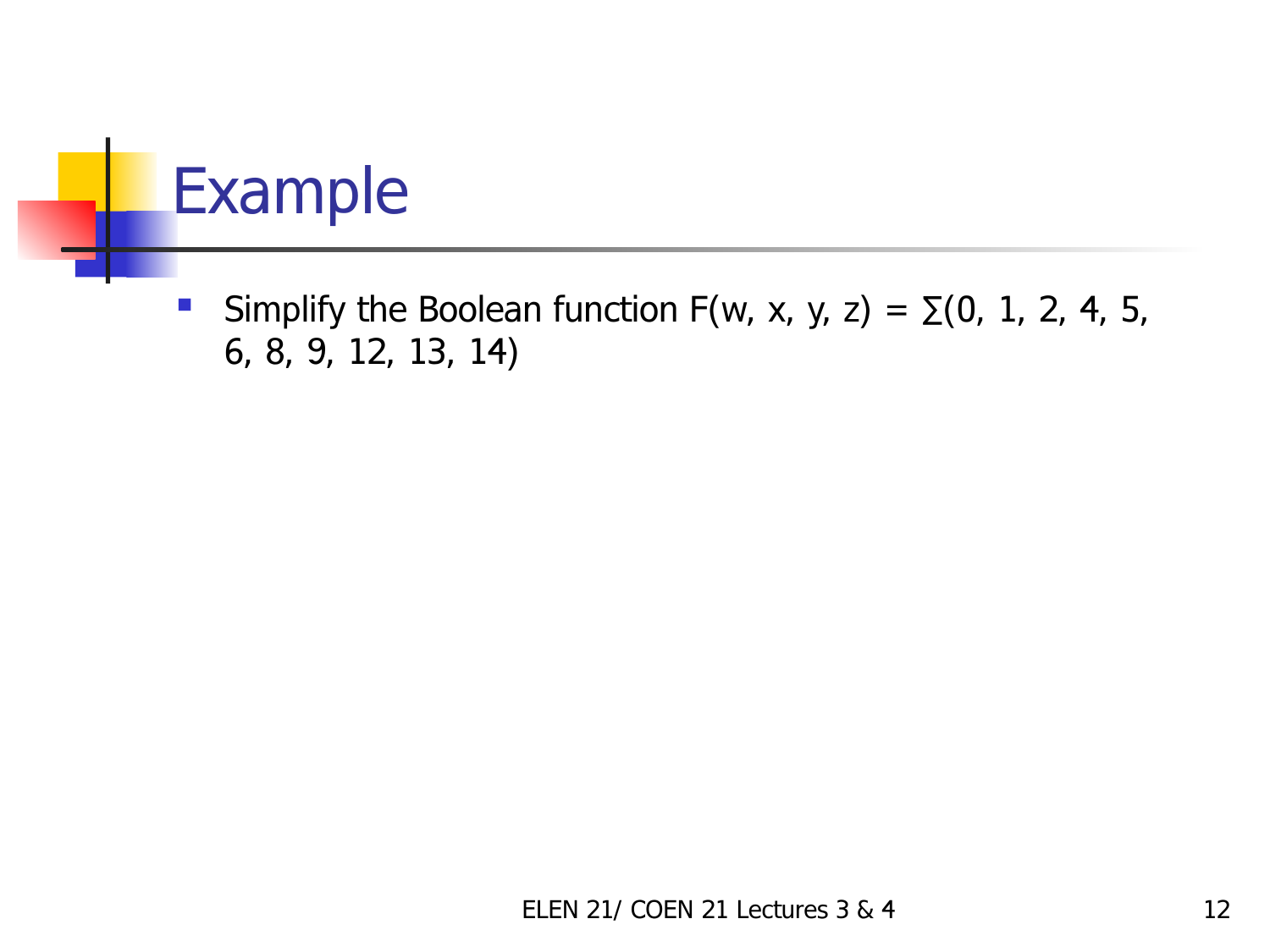

# Example
Simplify the Boolean function F(w, x, y, z) = ∑(0, 1, 2, 4, 5, 6, 8, 9, 12, 13, 14)
ELEN 21/ COEN 21 Lectures 3 & 4
12